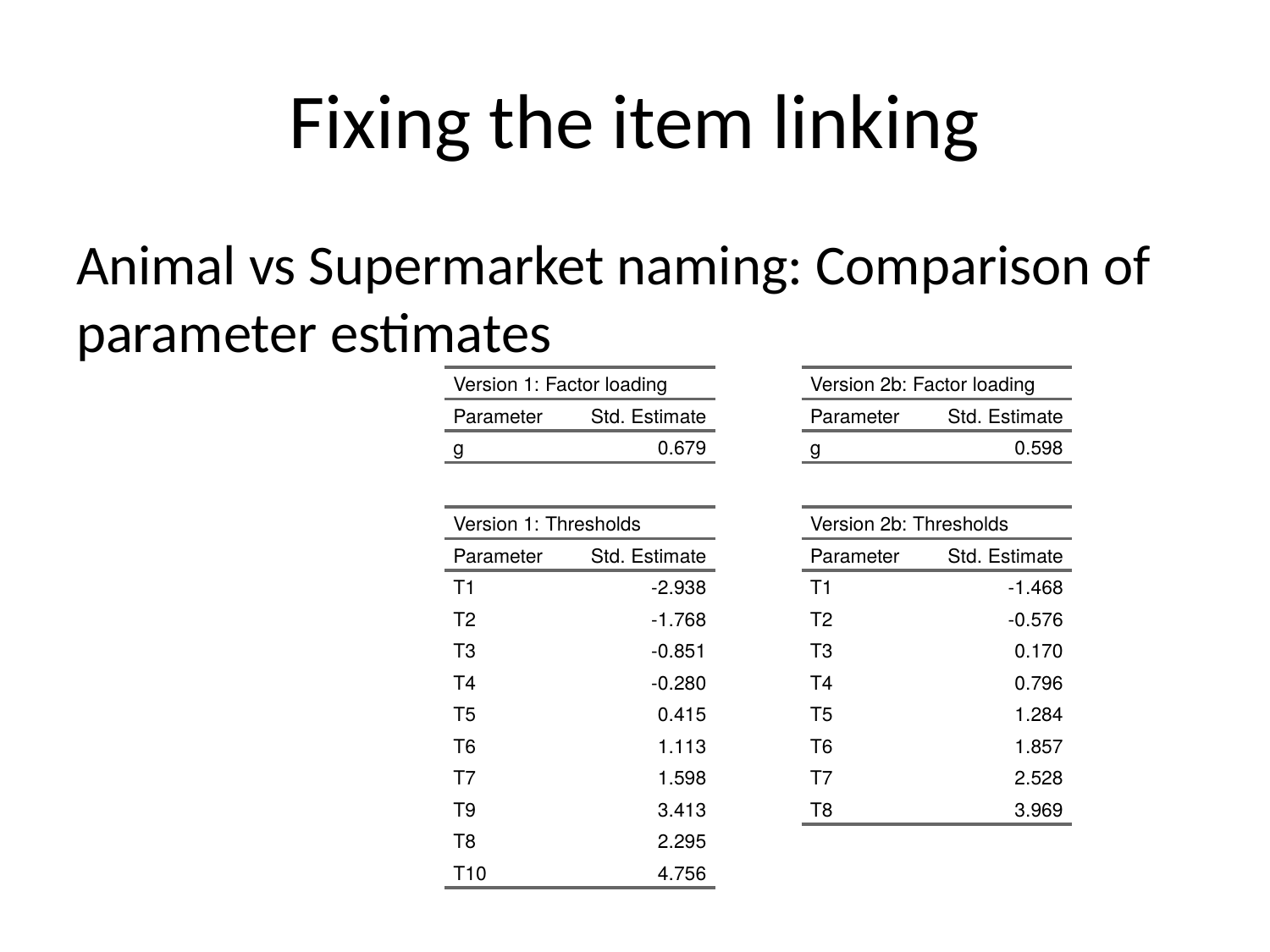

# Fixing the item linking
Animal vs Supermarket naming: Comparison of parameter estimates
| Version 1: Factor loading | Version 1: Factor loading |
| --- | --- |
| Parameter | Std. Estimate |
| g | 0.679 |
| Version 2b: Factor loading | Version 2b: Factor loading |
| --- | --- |
| Parameter | Std. Estimate |
| g | 0.598 |
| Version 1: Thresholds | Version 1: Thresholds |
| --- | --- |
| Parameter | Std. Estimate |
| T1 | -2.938 |
| T2 | -1.768 |
| T3 | -0.851 |
| T4 | -0.280 |
| T5 | 0.415 |
| T6 | 1.113 |
| T7 | 1.598 |
| T9 | 3.413 |
| T8 | 2.295 |
| T10 | 4.756 |
| Version 2b: Thresholds | Version 2b: Thresholds |
| --- | --- |
| Parameter | Std. Estimate |
| T1 | -1.468 |
| T2 | -0.576 |
| T3 | 0.170 |
| T4 | 0.796 |
| T5 | 1.284 |
| T6 | 1.857 |
| T7 | 2.528 |
| T8 | 3.969 |